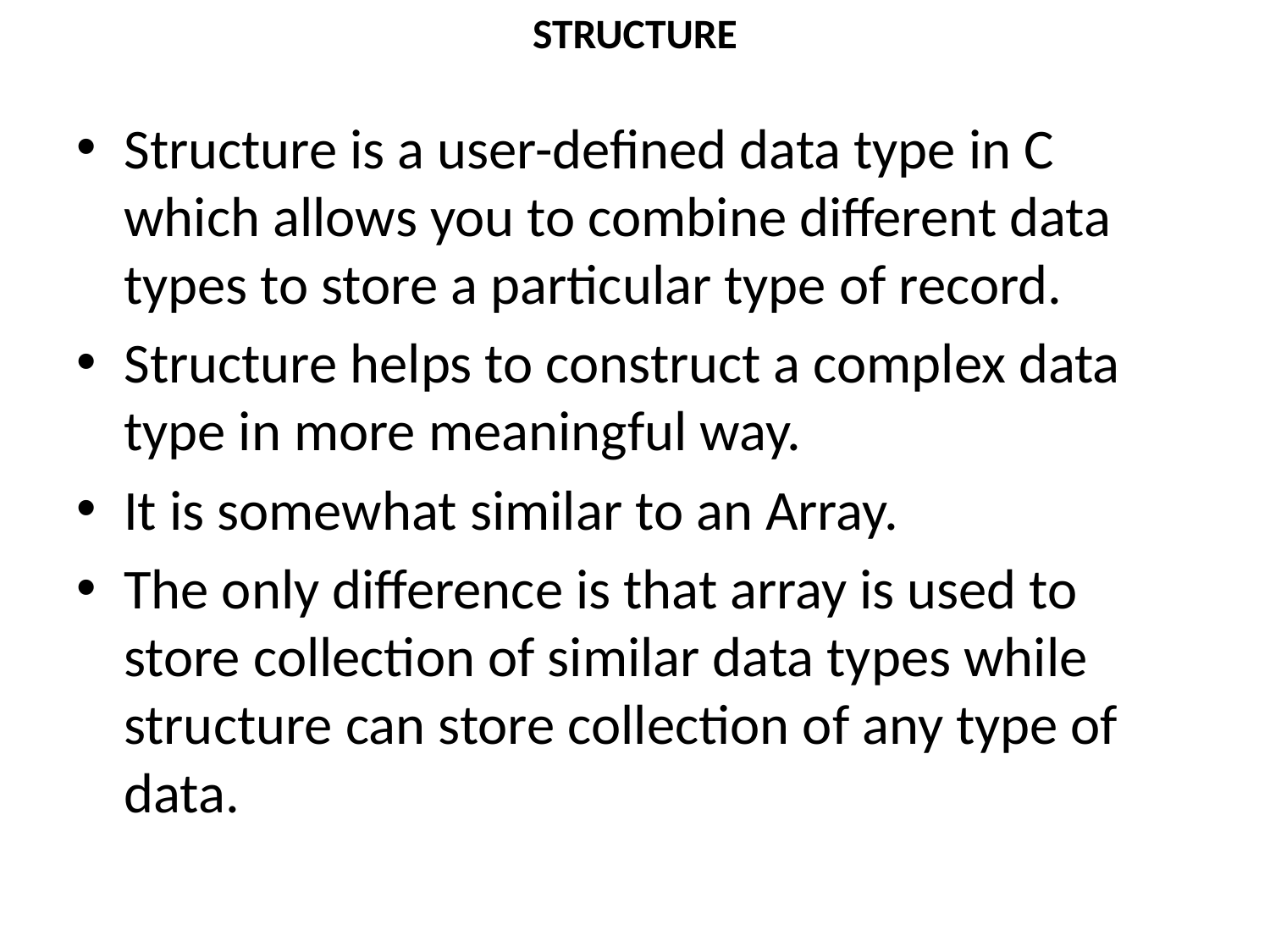

# STRUCTURE
Structure is a user-defined data type in C which allows you to combine different data types to store a particular type of record.
Structure helps to construct a complex data type in more meaningful way.
It is somewhat similar to an Array.
The only difference is that array is used to store collection of similar data types while structure can store collection of any type of data.